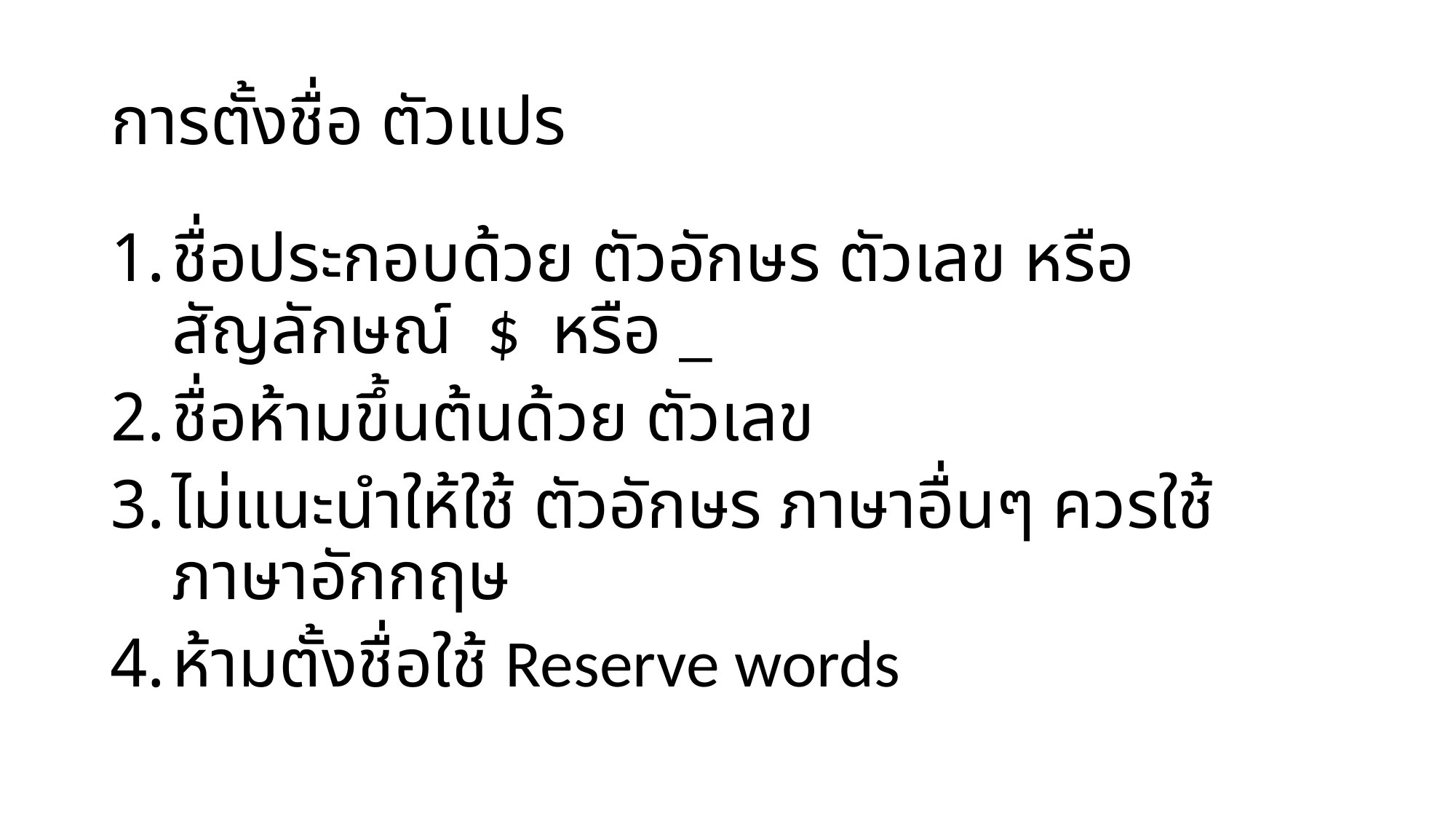

# การตั้งชื่อ ตัวแปร
ชื่อประกอบด้วย ตัวอักษร ตัวเลข หรือ สัญลักษณ์  $  หรือ _
ชื่อห้ามขึ้นต้นด้วย ตัวเลข
ไม่แนะนำให้ใช้ ตัวอักษร ภาษาอื่นๆ ควรใช้ ภาษาอักกฤษ
ห้ามตั้งชื่อใช้ Reserve words